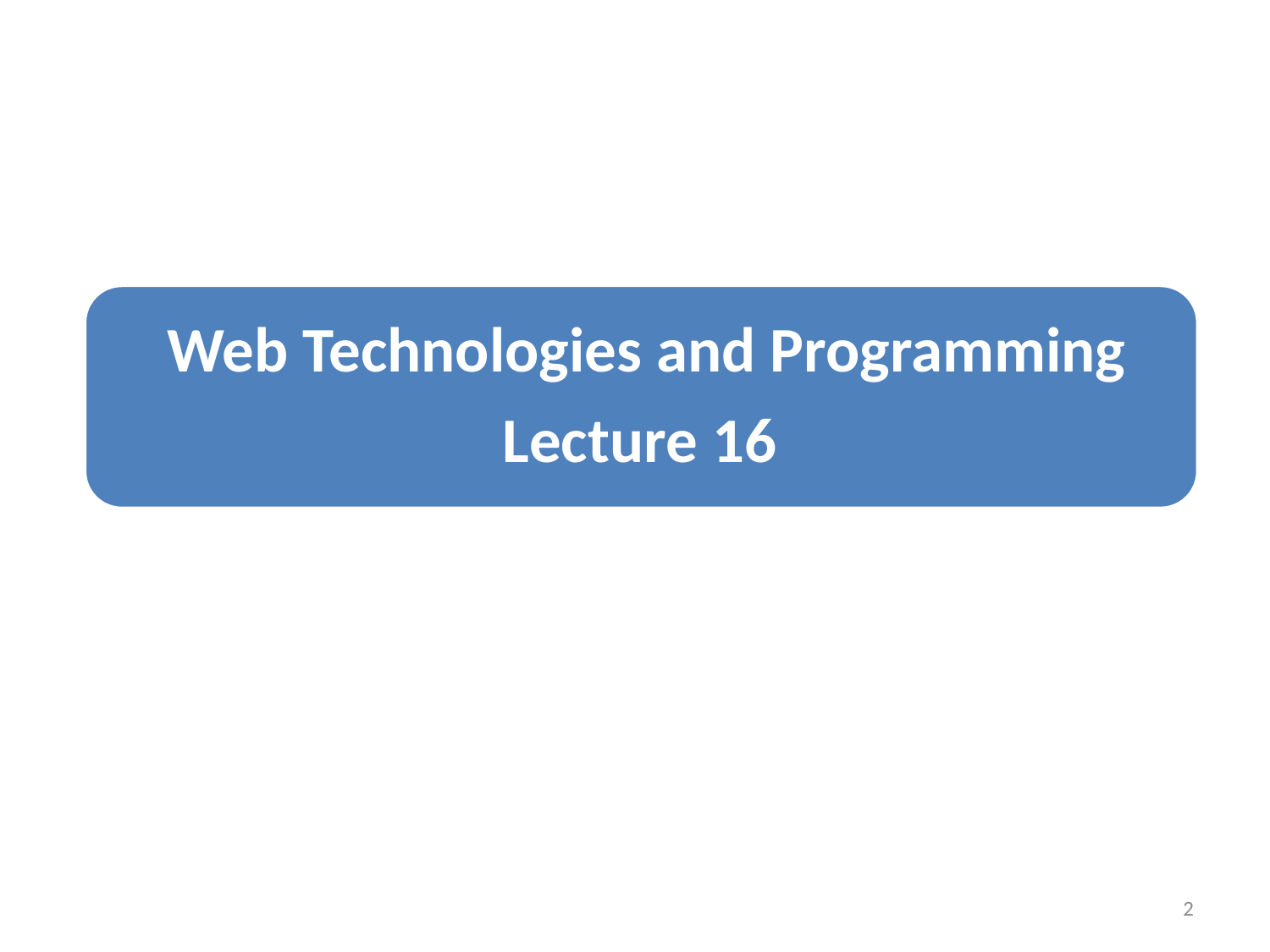

Web Technologies and Programming
Lecture 16
2